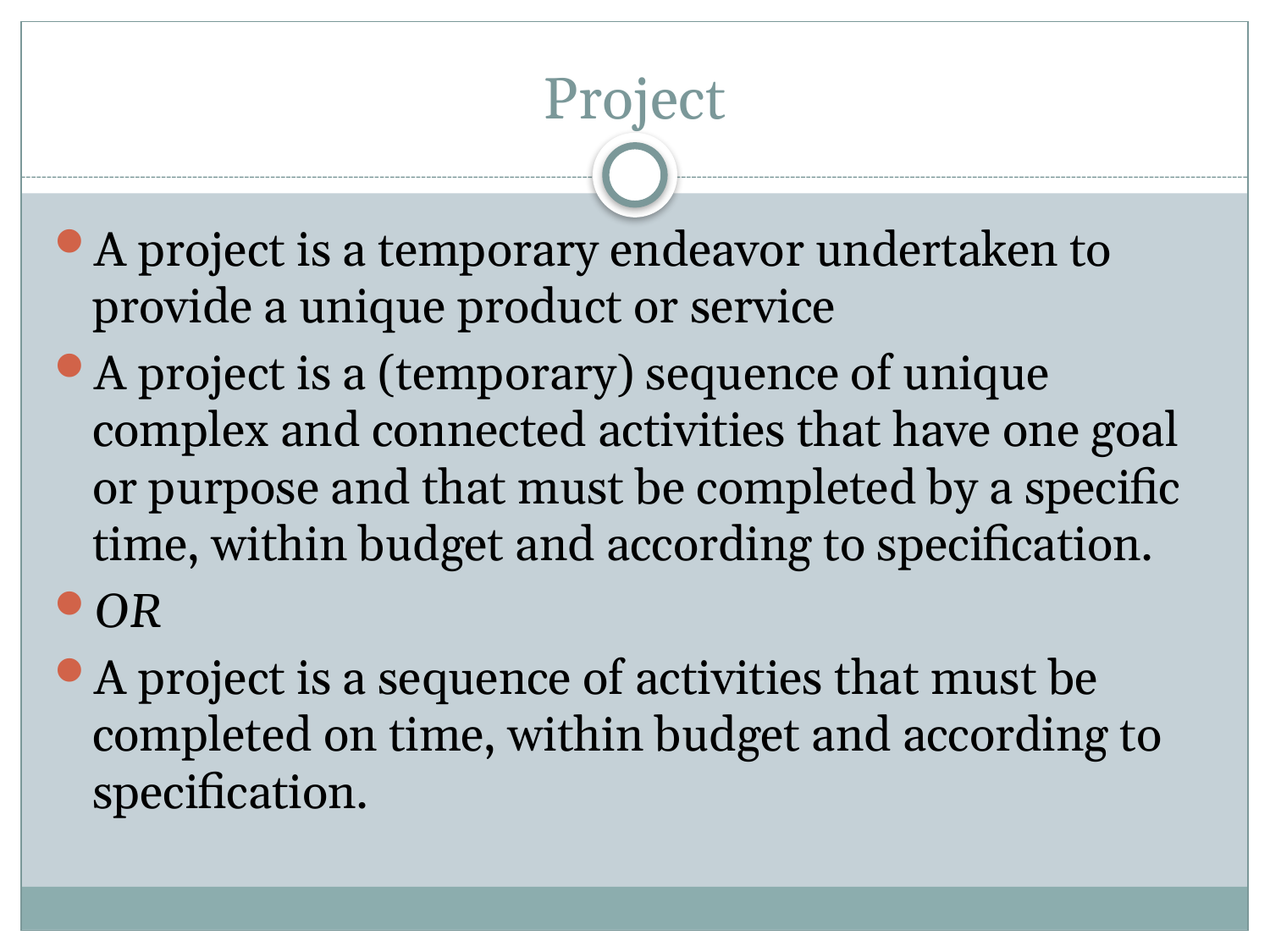

# Project
A project is a temporary endeavor undertaken to provide a unique product or service
A project is a (temporary) sequence of unique complex and connected activities that have one goal or purpose and that must be completed by a specific time, within budget and according to specification.
OR
A project is a sequence of activities that must be completed on time, within budget and according to specification.